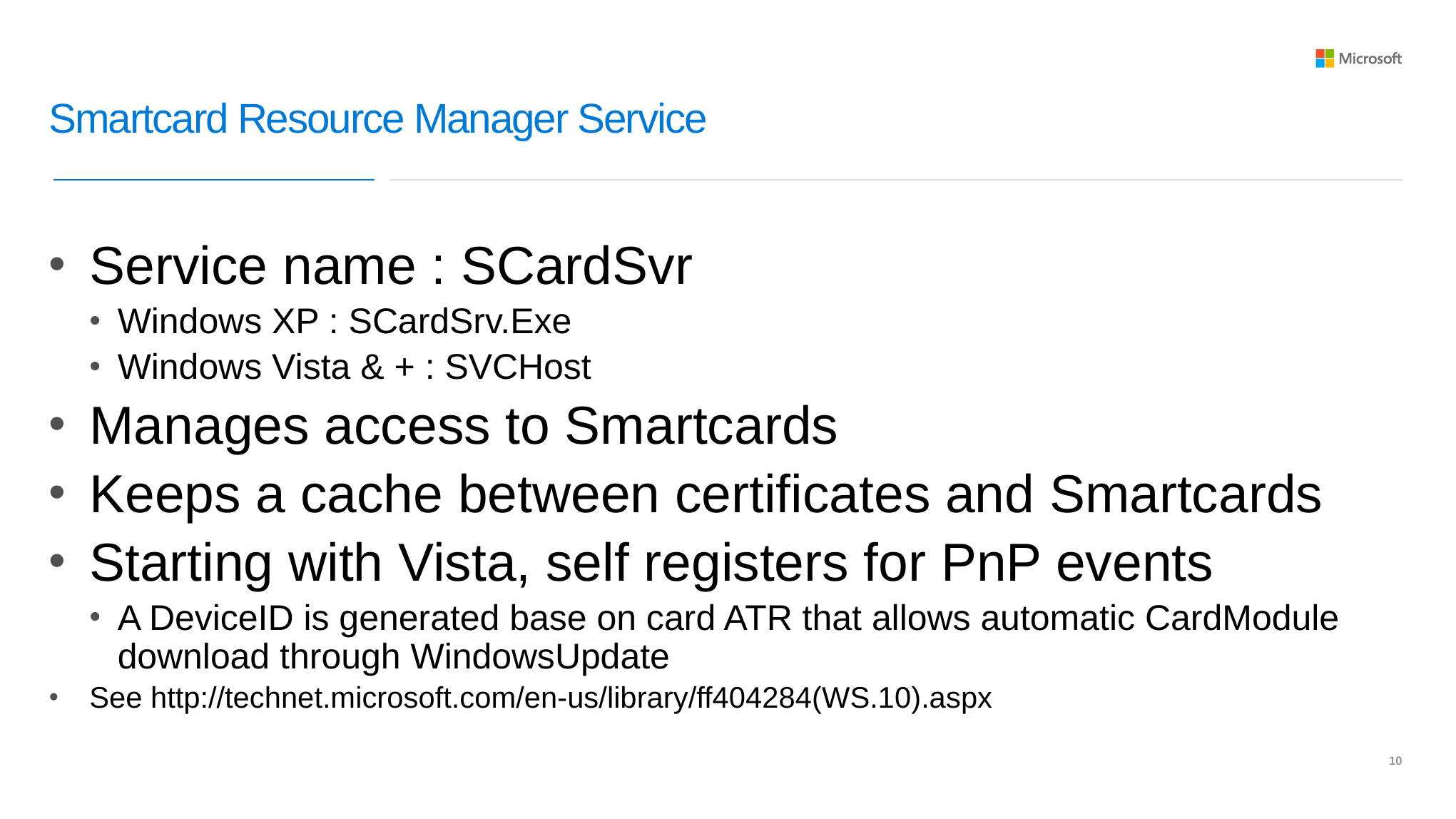

# Smartcard Resource Manager Service
Service name : SCardSvr
Windows XP : SCardSrv.Exe
Windows Vista & + : SVCHost
Manages access to Smartcards
Keeps a cache between certificates and Smartcards
Starting with Vista, self registers for PnP events
A DeviceID is generated base on card ATR that allows automatic CardModule download through WindowsUpdate
See http://technet.microsoft.com/en-us/library/ff404284(WS.10).aspx
10